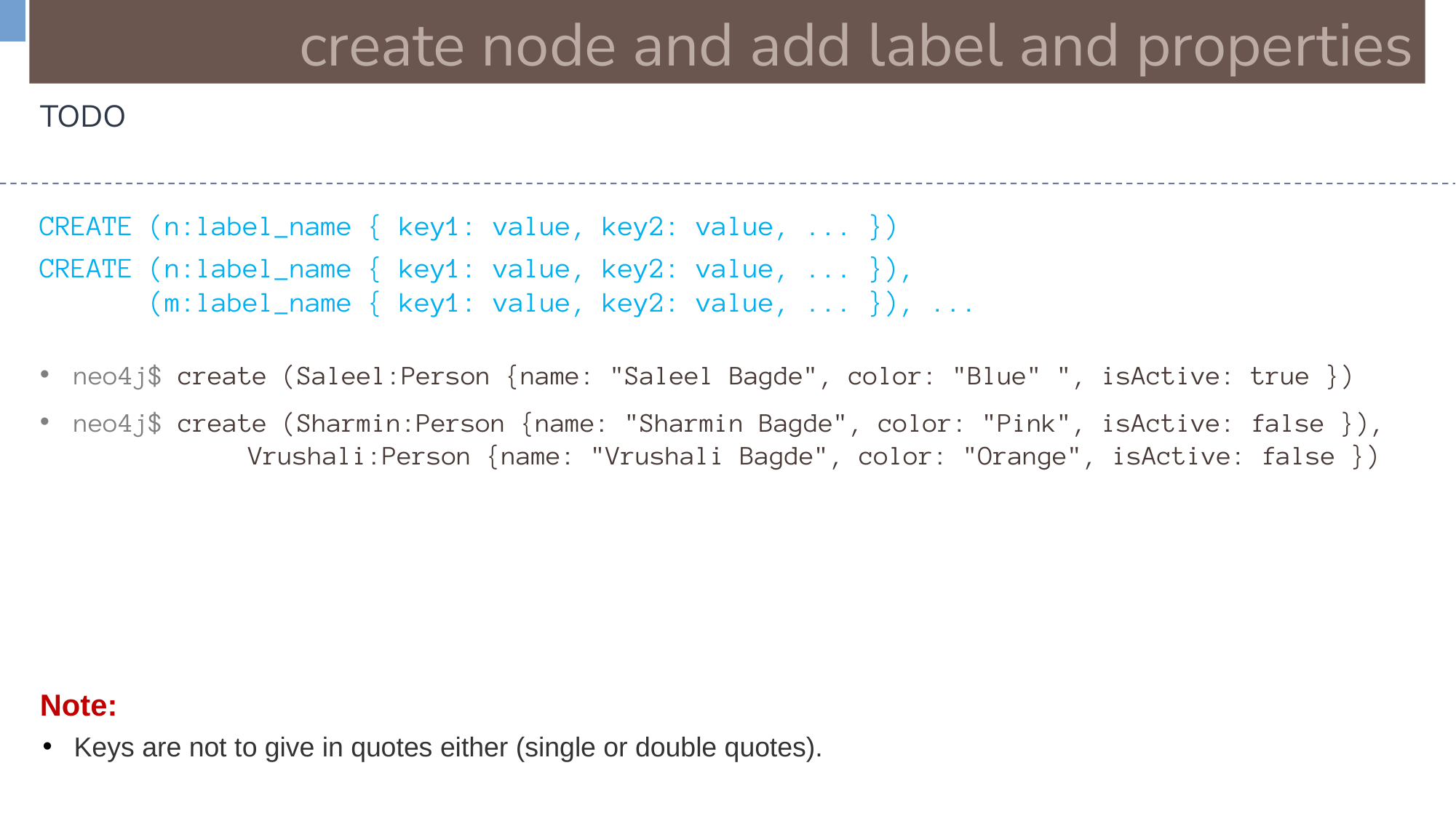

create node and add label and properties
TODO

CREATE (n:label_name { key1: value, key2: value, ... })

CREATE (n:label_name { key1: value, key2: value, ... }),
       (m:label_name { key1: value, key2: value, ... }), ...

neo4j$ create (Saleel:Person {name: "Saleel Bagde", color: "Blue" ", isActive: true })

neo4j$ create (Sharmin:Person {name: "Sharmin Bagde", color: "Pink", isActive: false }),
              Vrushali:Person {name: "Vrushali Bagde", color: "Orange", isActive: false })
Note:

Keys are not to give in quotes either (single or double quotes).